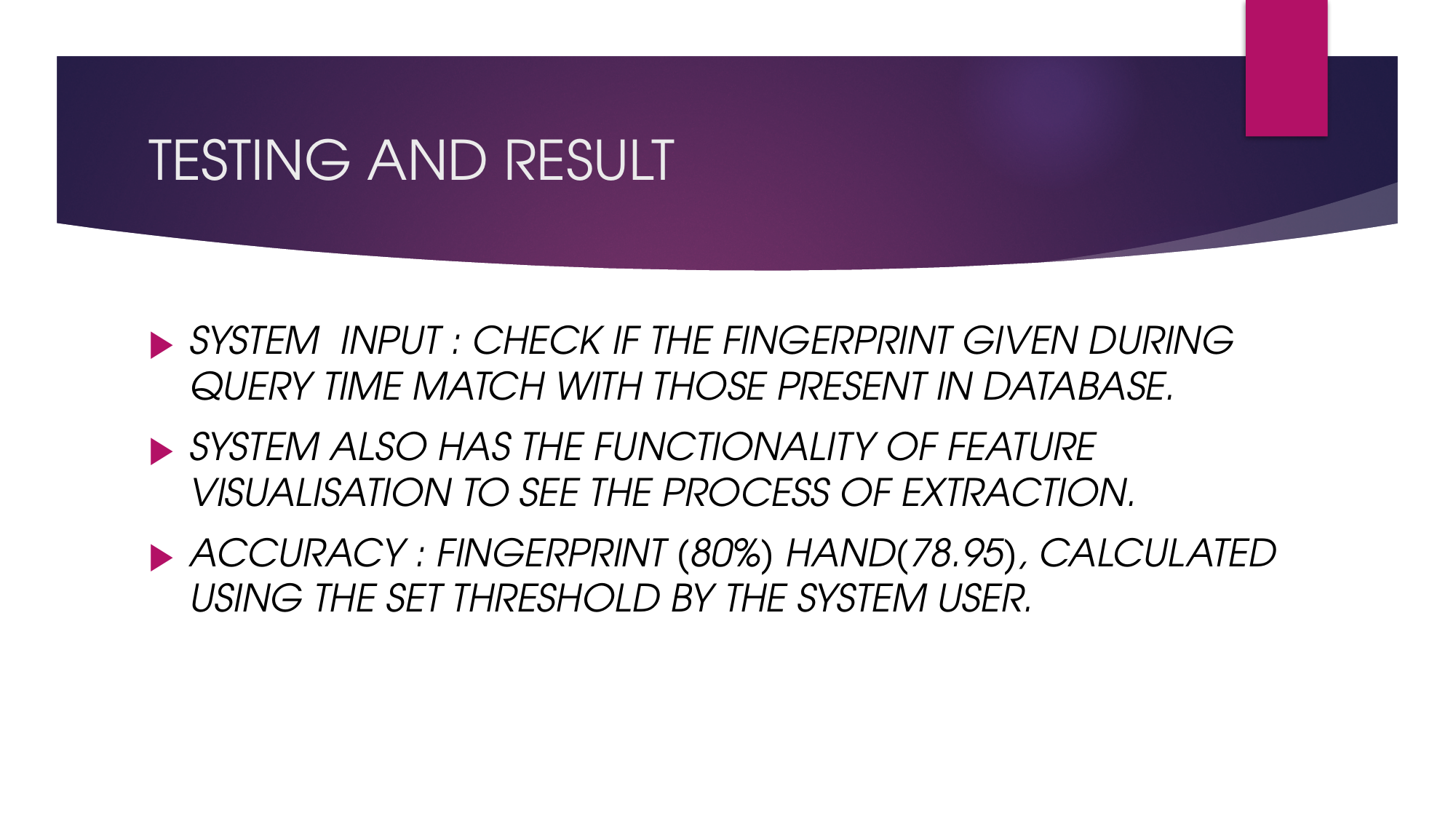

# TESTING AND RESULT
SYSTEM  INPUT : CHECK IF THE FINGERPRINT GIVEN DURING QUERY TIME MATCH WITH THOSE PRESENT IN DATABASE.
SYSTEM ALSO HAS THE FUNCTIONALITY OF FEATURE VISUALISATION TO SEE THE PROCESS OF EXTRACTION.
ACCURACY : FINGERPRINT (80%) HAND(78.95), CALCULATED USING THE SET THRESHOLD BY THE SYSTEM USER.